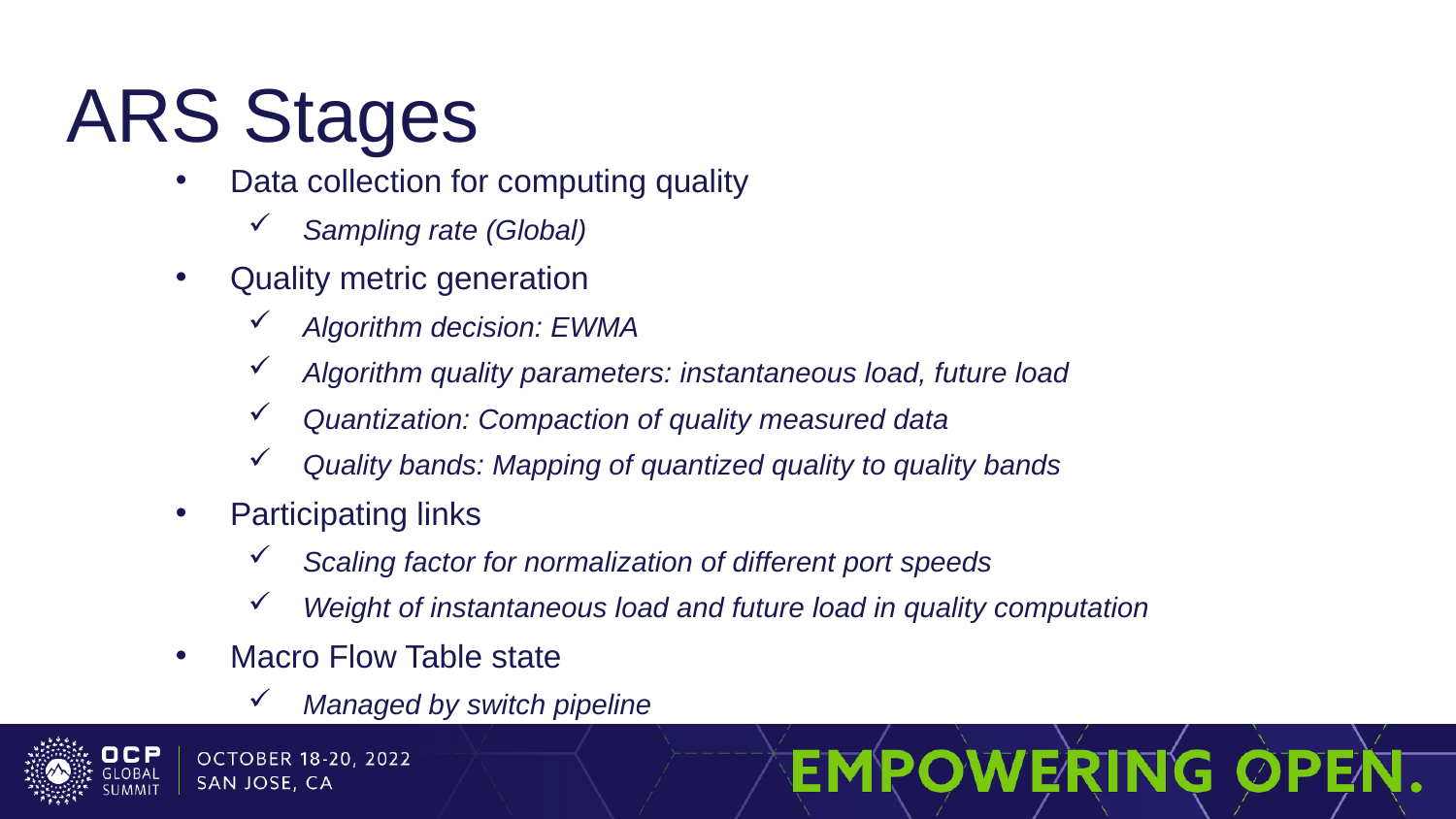

# ARS Stages
Data collection for computing quality
Sampling rate (Global)
Quality metric generation
Algorithm decision: EWMA
Algorithm quality parameters: instantaneous load, future load
Quantization: Compaction of quality measured data
Quality bands: Mapping of quantized quality to quality bands
Participating links
Scaling factor for normalization of different port speeds
Weight of instantaneous load and future load in quality computation
Macro Flow Table state
Managed by switch pipeline